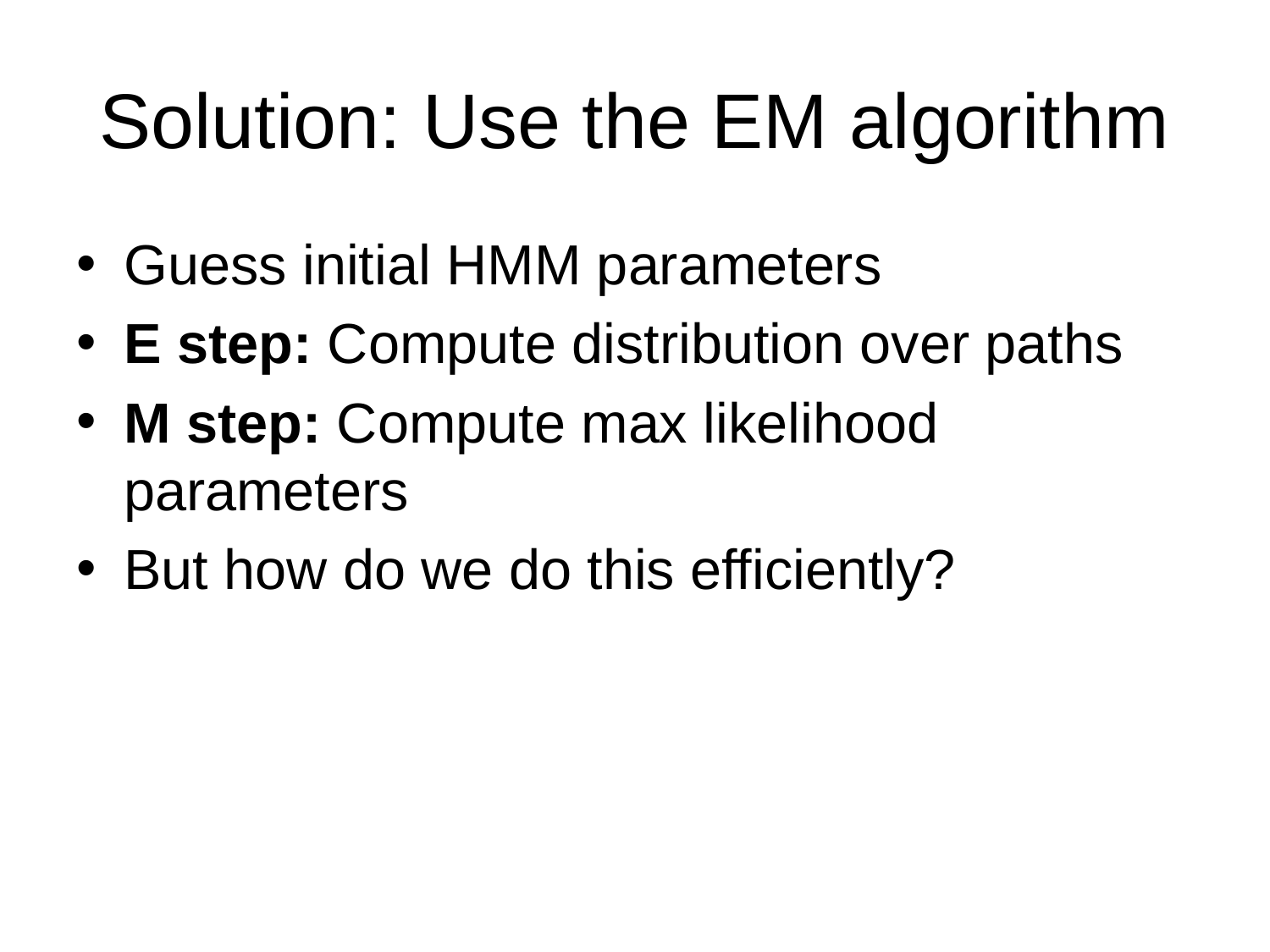

# Solution: Use the EM algorithm
Guess initial HMM parameters
E step: Compute distribution over paths
M step: Compute max likelihood parameters
But how do we do this efficiently?